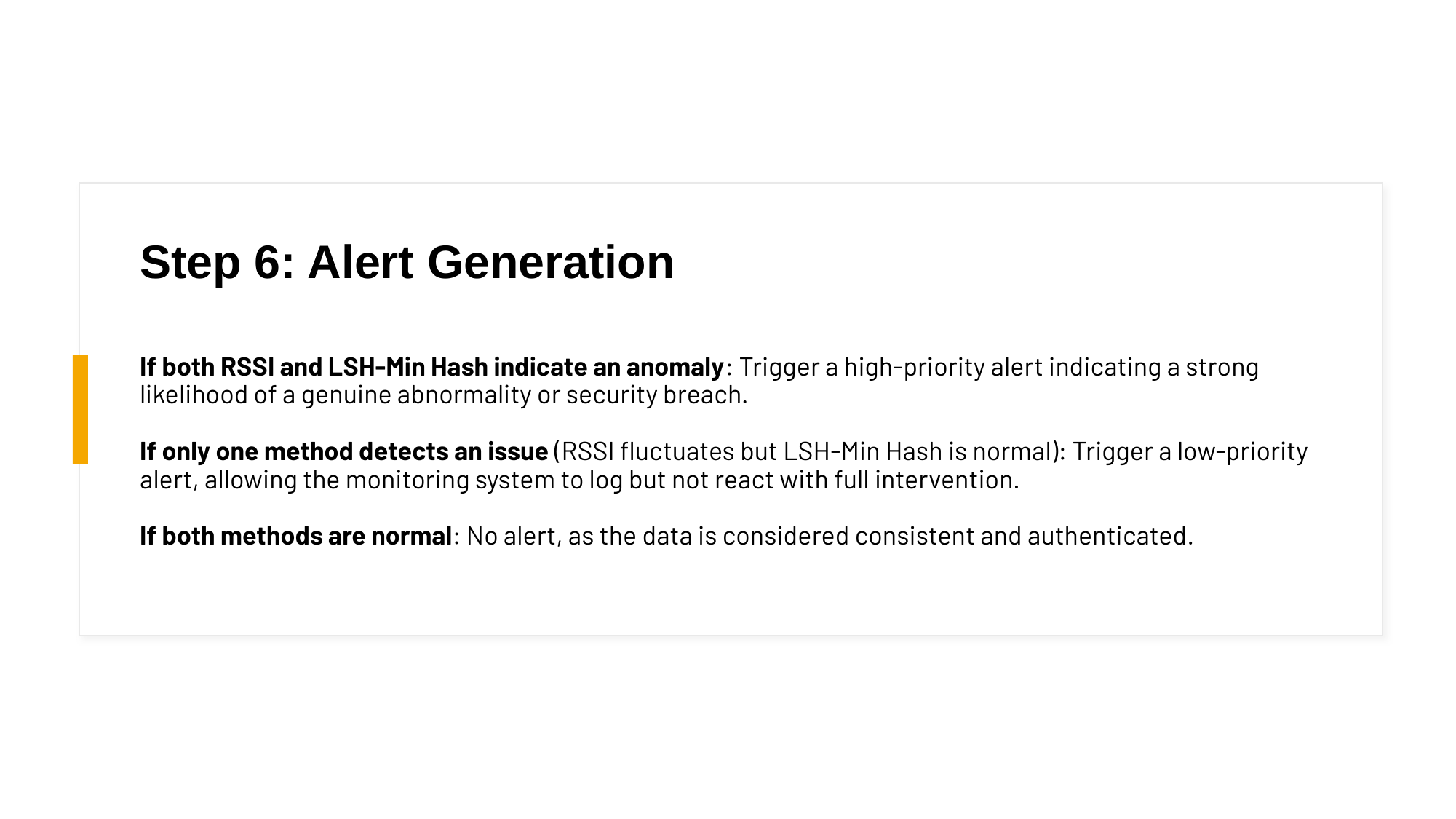

# Step 6: Alert Generation If both RSSI and LSH-Min Hash indicate an anomaly: Trigger a high-priority alert indicating a strong likelihood of a genuine abnormality or security breach. If only one method detects an issue (RSSI fluctuates but LSH-Min Hash is normal): Trigger a low-priority alert, allowing the monitoring system to log but not react with full intervention. If both methods are normal: No alert, as the data is considered consistent and authenticated.